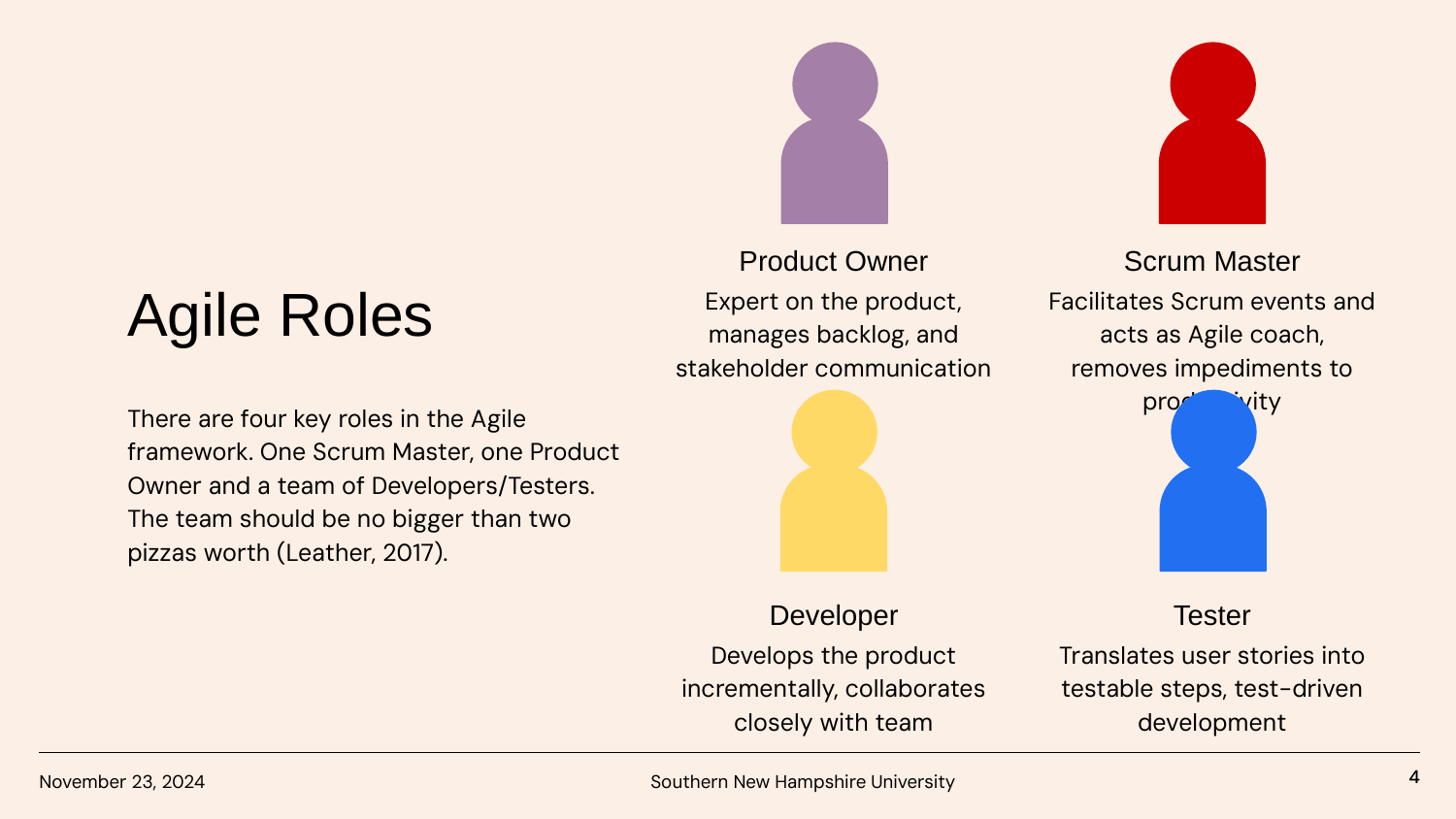

# Agile Roles
Product Owner
Scrum Master
Expert on the product, manages backlog, and stakeholder communication
Facilitates Scrum events and acts as Agile coach, removes impediments to productivity
There are four key roles in the Agile framework. One Scrum Master, one Product Owner and a team of Developers/Testers. The team should be no bigger than two pizzas worth (Leather, 2017).

Developer
Tester
Develops the product incrementally, collaborates closely with team
Translates user stories into testable steps, test-driven development
November 23, 2024
Southern New Hampshire University
4
4